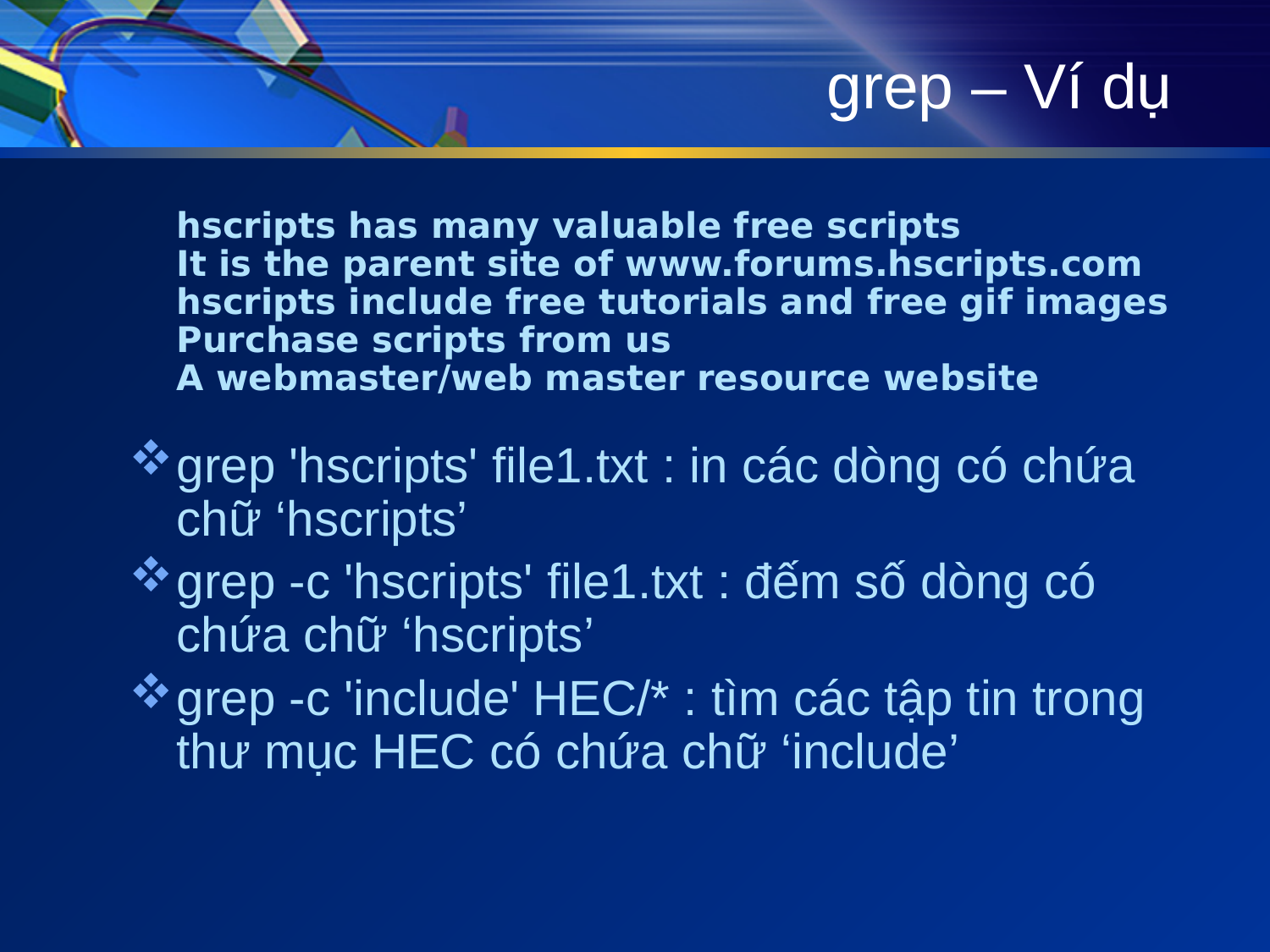

# grep – Ví dụ
	hscripts has many valuable free scripts
It is the parent site of www.forums.hscripts.com
hscripts include free tutorials and free gif images
Purchase scripts from us
A webmaster/web master resource website
grep 'hscripts' file1.txt : in các dòng có chứa chữ ‘hscripts’
grep -c 'hscripts' file1.txt : đếm số dòng có chứa chữ ‘hscripts’
grep -c 'include' HEC/* : tìm các tập tin trong thư mục HEC có chứa chữ ‘include’